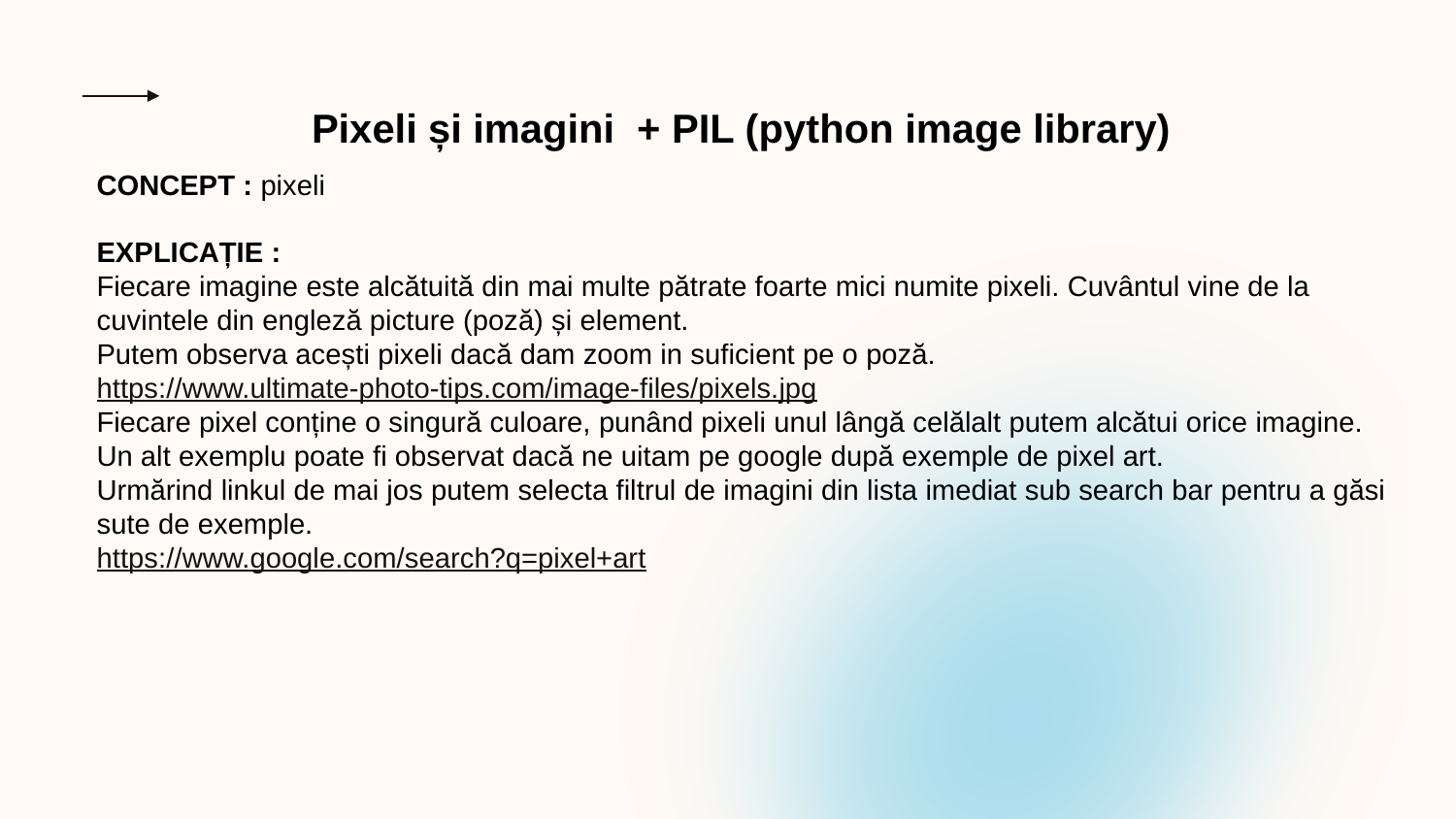

Pixeli și imagini  + PIL (python image library)

CONCEPT : pixeli

EXPLICAȚIE :
Fiecare imagine este alcătuită din mai multe pătrate foarte mici numite pixeli. Cuvântul vine de la cuvintele din engleză picture (poză) și element.
Putem observa acești pixeli dacă dam zoom in suficient pe o poză.
https://www.ultimate-photo-tips.com/image-files/pixels.jpg
Fiecare pixel conține o singură culoare, punând pixeli unul lângă celălalt putem alcătui orice imagine.
Un alt exemplu poate fi observat dacă ne uitam pe google după exemple de pixel art.
Urmărind linkul de mai jos putem selecta filtrul de imagini din lista imediat sub search bar pentru a găsi sute de exemple.
https://www.google.com/search?q=pixel+art